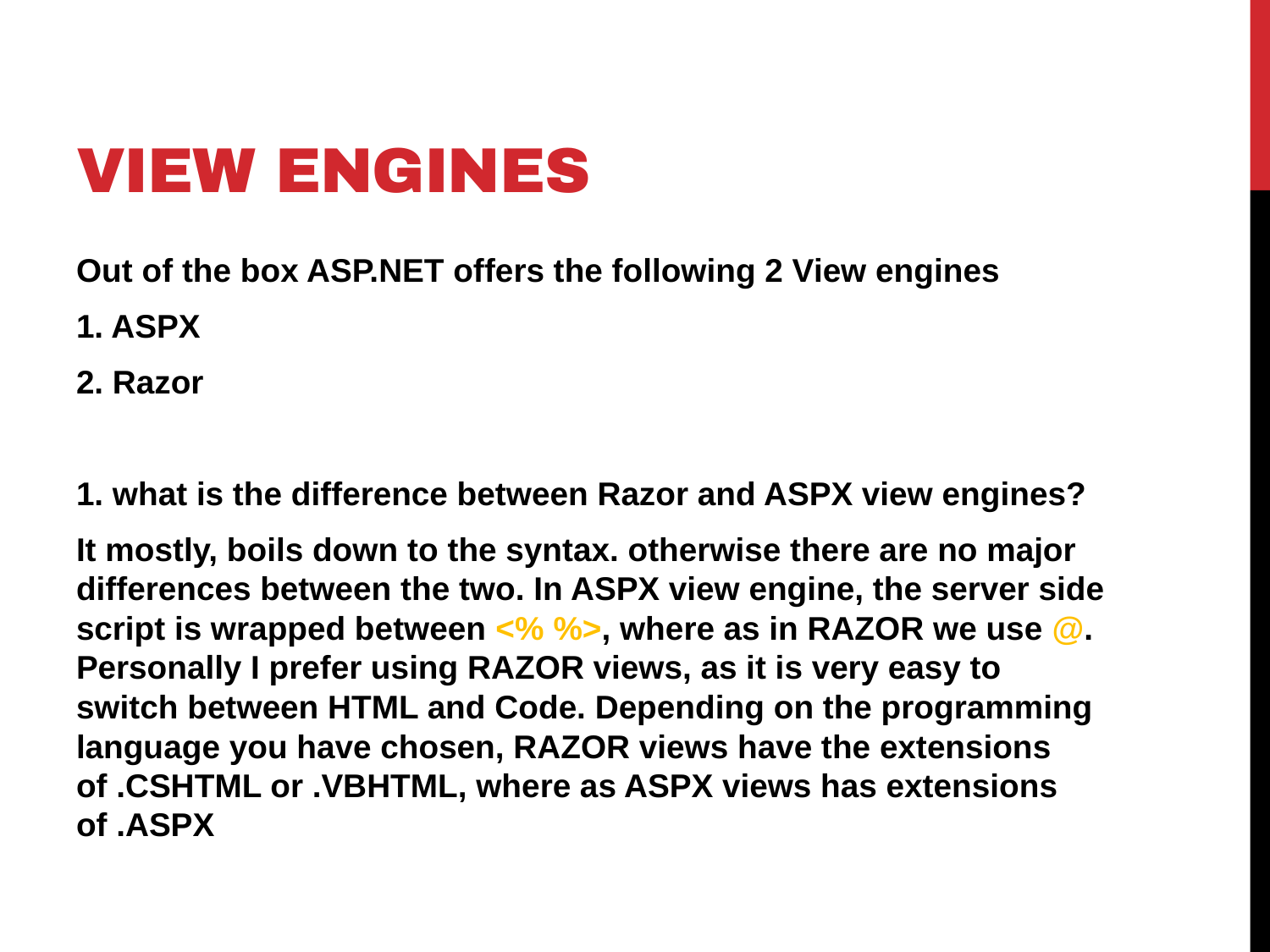

# View Engines
Out of the box ASP.NET offers the following 2 View engines
1. ASPX
2. Razor

1. what is the difference between Razor and ASPX view engines?
It mostly, boils down to the syntax. otherwise there are no major differences between the two. In ASPX view engine, the server side script is wrapped between <% %>, where as in RAZOR we use @. Personally I prefer using RAZOR views, as it is very easy to switch between HTML and Code. Depending on the programming language you have chosen, RAZOR views have the extensions of .CSHTML or .VBHTML, where as ASPX views has extensions of .ASPX